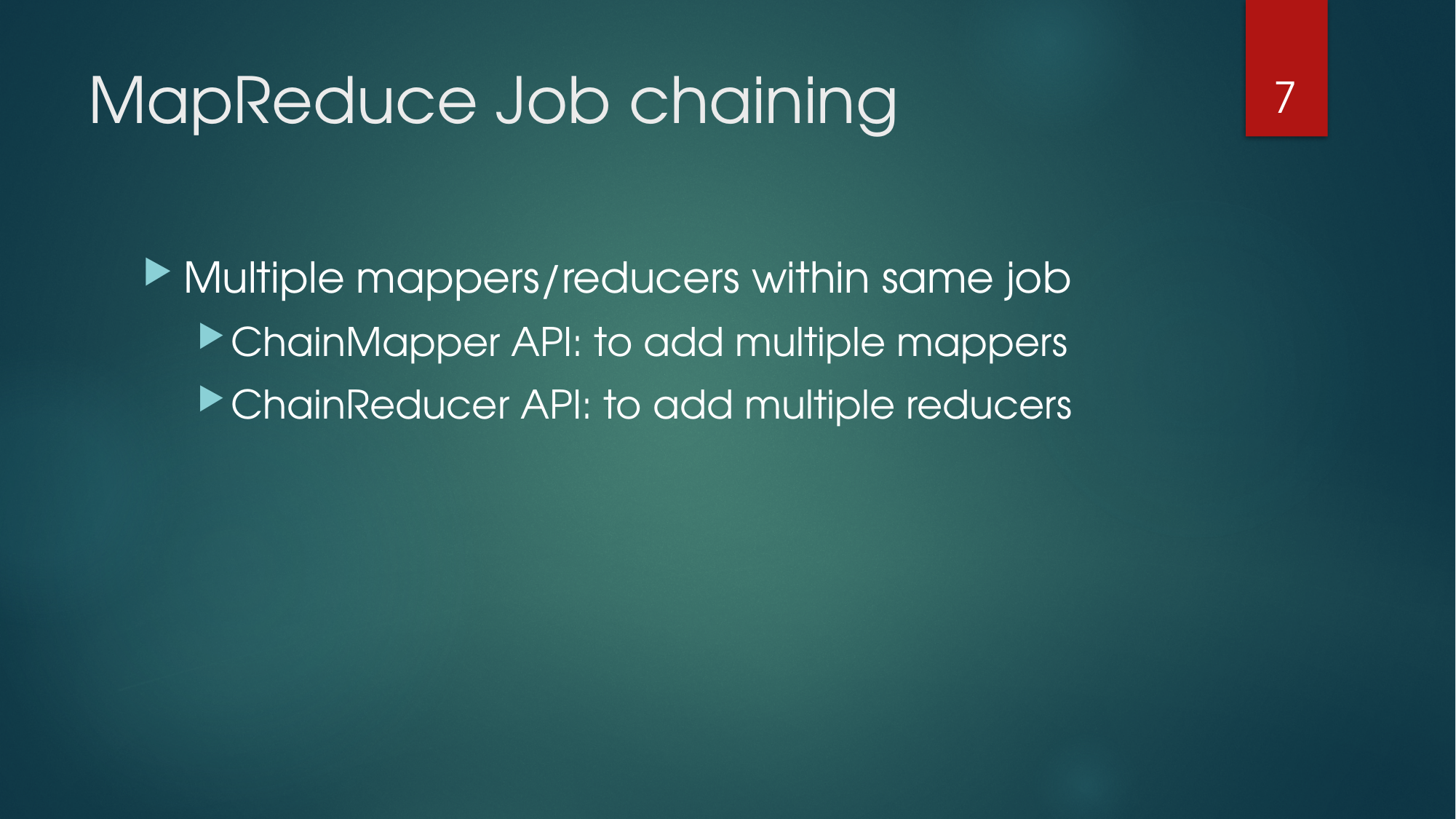

7
# MapReduce Job chaining
Multiple mappers/reducers within same job
ChainMapper API: to add multiple mappers
ChainReducer API: to add multiple reducers